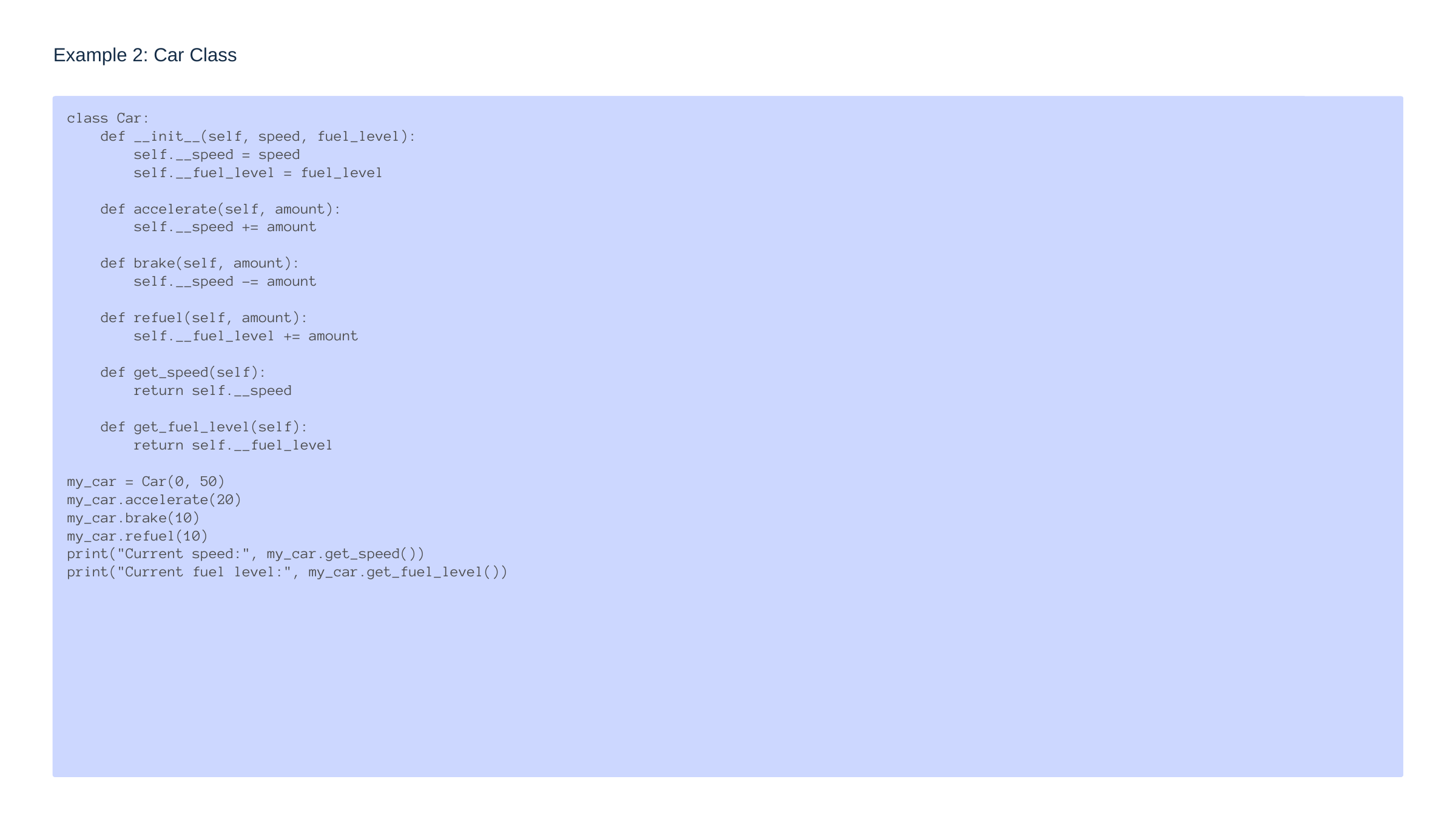

Example 2: Car Class

class Car:
    def __init__(self, speed, fuel_level):
        self.__speed = speed
        self.__fuel_level = fuel_level

    def accelerate(self, amount):
        self.__speed += amount

    def brake(self, amount):
        self.__speed -= amount

    def refuel(self, amount):
        self.__fuel_level += amount

    def get_speed(self):
        return self.__speed

    def get_fuel_level(self):
        return self.__fuel_level

my_car = Car(0, 50)
my_car.accelerate(20)
my_car.brake(10)
my_car.refuel(10)
print("Current speed:", my_car.get_speed())
print("Current fuel level:", my_car.get_fuel_level())